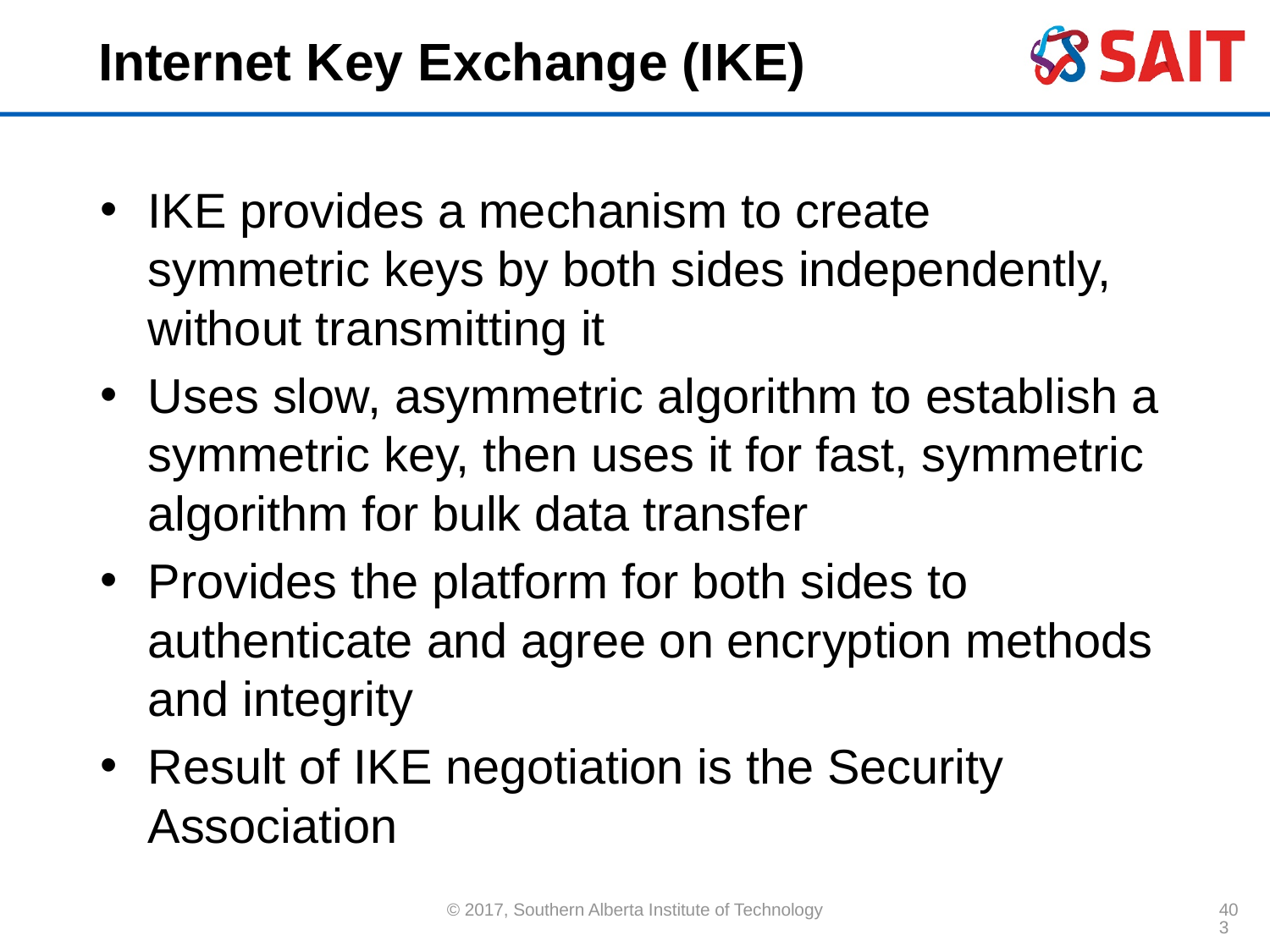

# Internet Key Exchange (IKE)
IKE provides a mechanism to create symmetric keys by both sides independently, without transmitting it
Uses slow, asymmetric algorithm to establish a symmetric key, then uses it for fast, symmetric algorithm for bulk data transfer
Provides the platform for both sides to authenticate and agree on encryption methods and integrity
Result of IKE negotiation is the Security Association